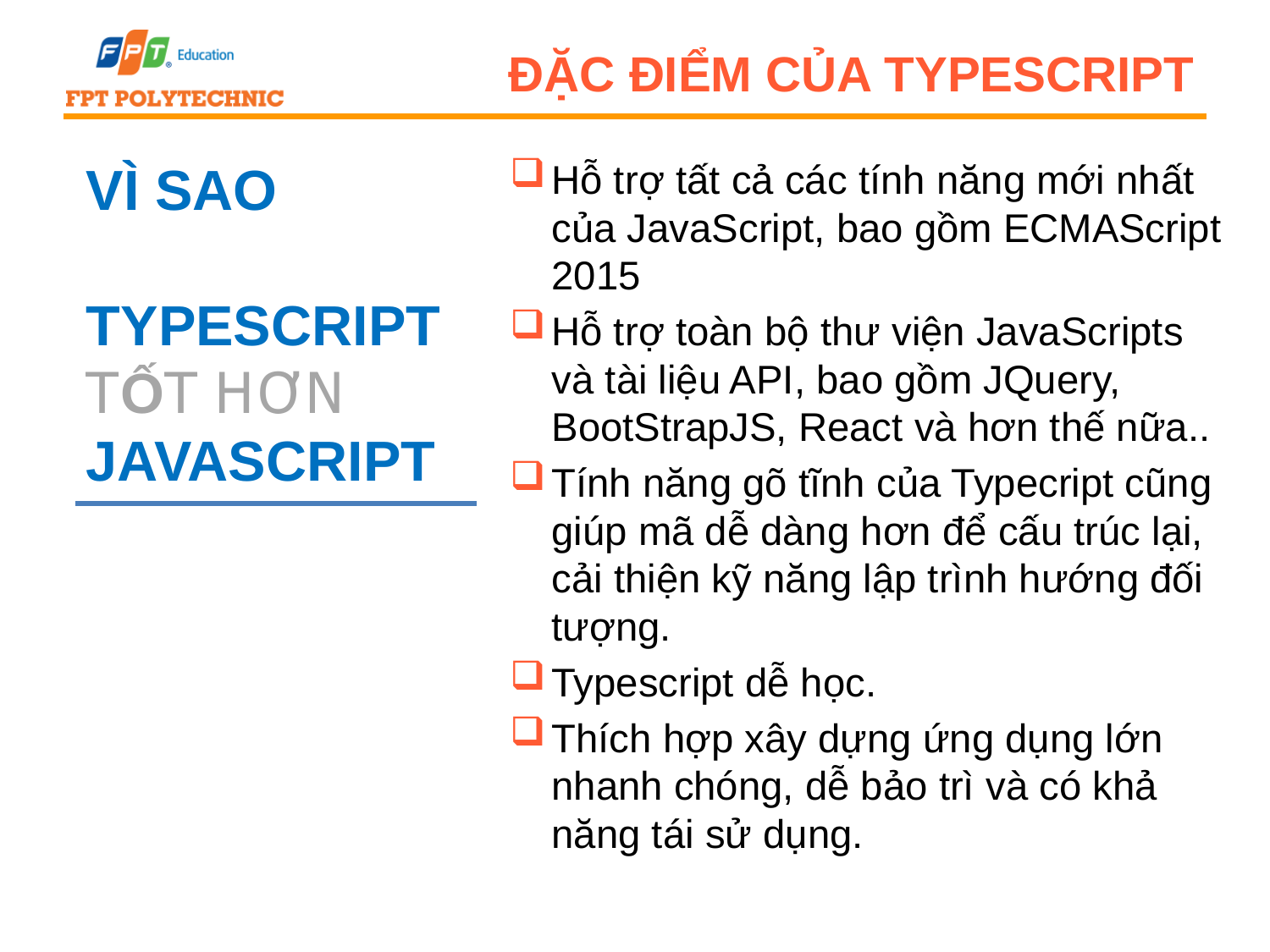

# Đặc điểm của Typescript
VÌ SAO

TYPESCRIPT
TỐT HƠN
JAVASCRIPT
Hỗ trợ tất cả các tính năng mới nhất của JavaScript, bao gồm ECMAScript 2015
Hỗ trợ toàn bộ thư viện JavaScripts và tài liệu API, bao gồm JQuery, BootStrapJS, React và hơn thế nữa..
Tính năng gõ tĩnh của Typecript cũng giúp mã dễ dàng hơn để cấu trúc lại, cải thiện kỹ năng lập trình hướng đối tượng.
Typescript dễ học.
Thích hợp xây dựng ứng dụng lớn nhanh chóng, dễ bảo trì và có khả năng tái sử dụng.